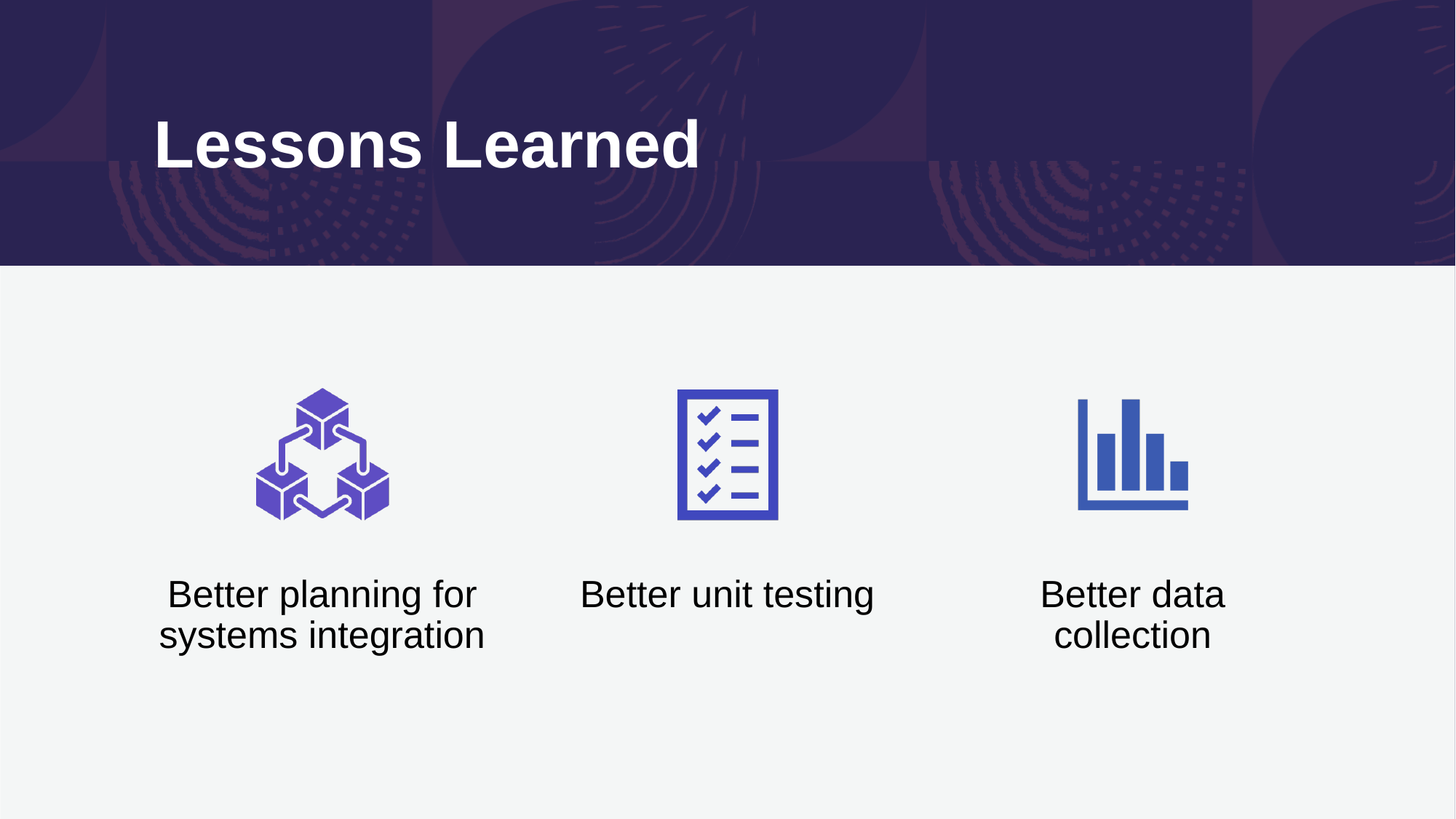

# Lessons Learned
Better planning for systems integration
Better unit testing
Better data collection